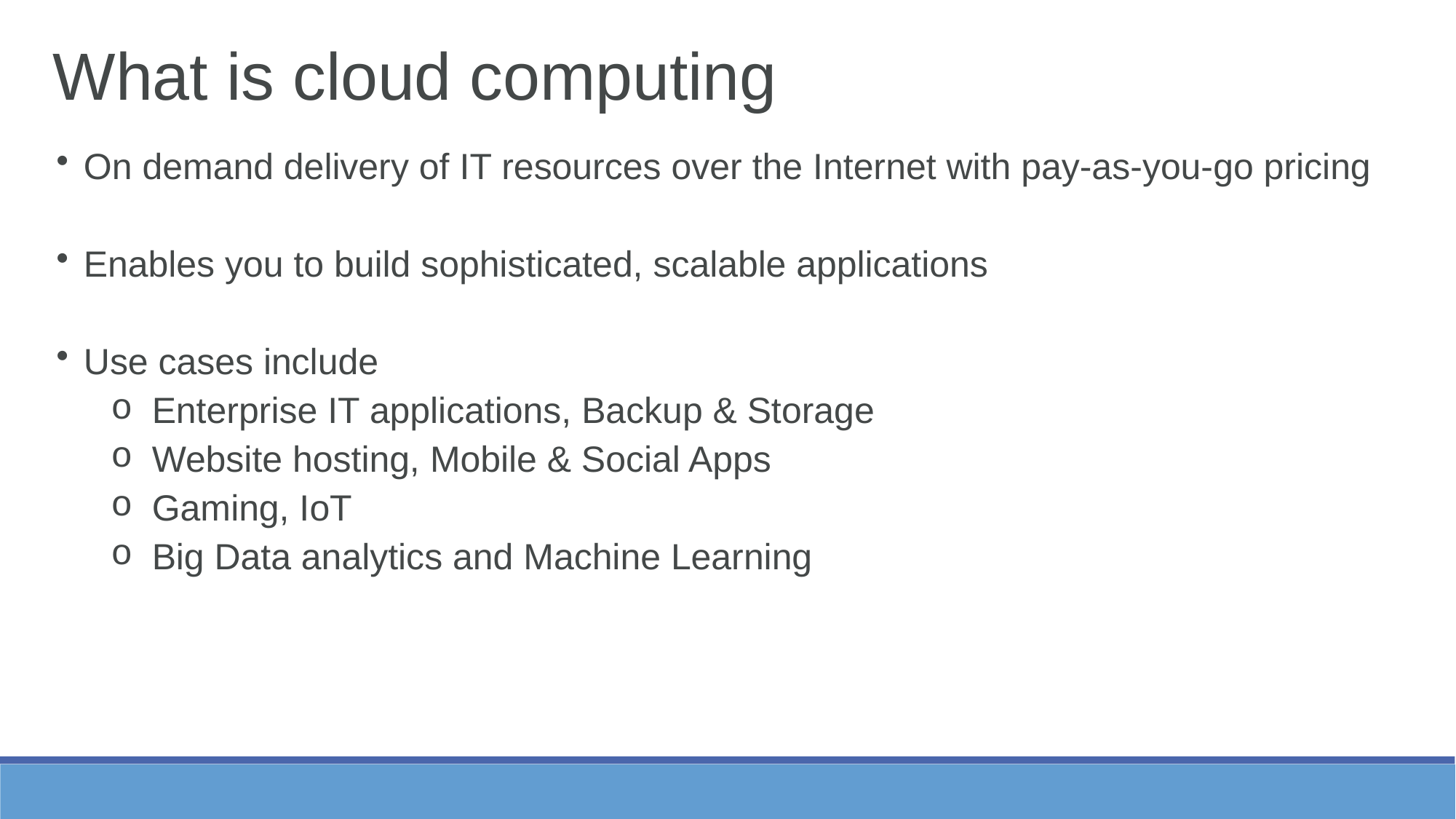

What is cloud computing
On demand delivery of IT resources over the Internet with pay-as-you-go pricing

Enables you to build sophisticated, scalable applications

Use cases include
Enterprise IT applications, Backup & Storage
Website hosting, Mobile & Social Apps
Gaming, IoT
Big Data analytics and Machine Learning